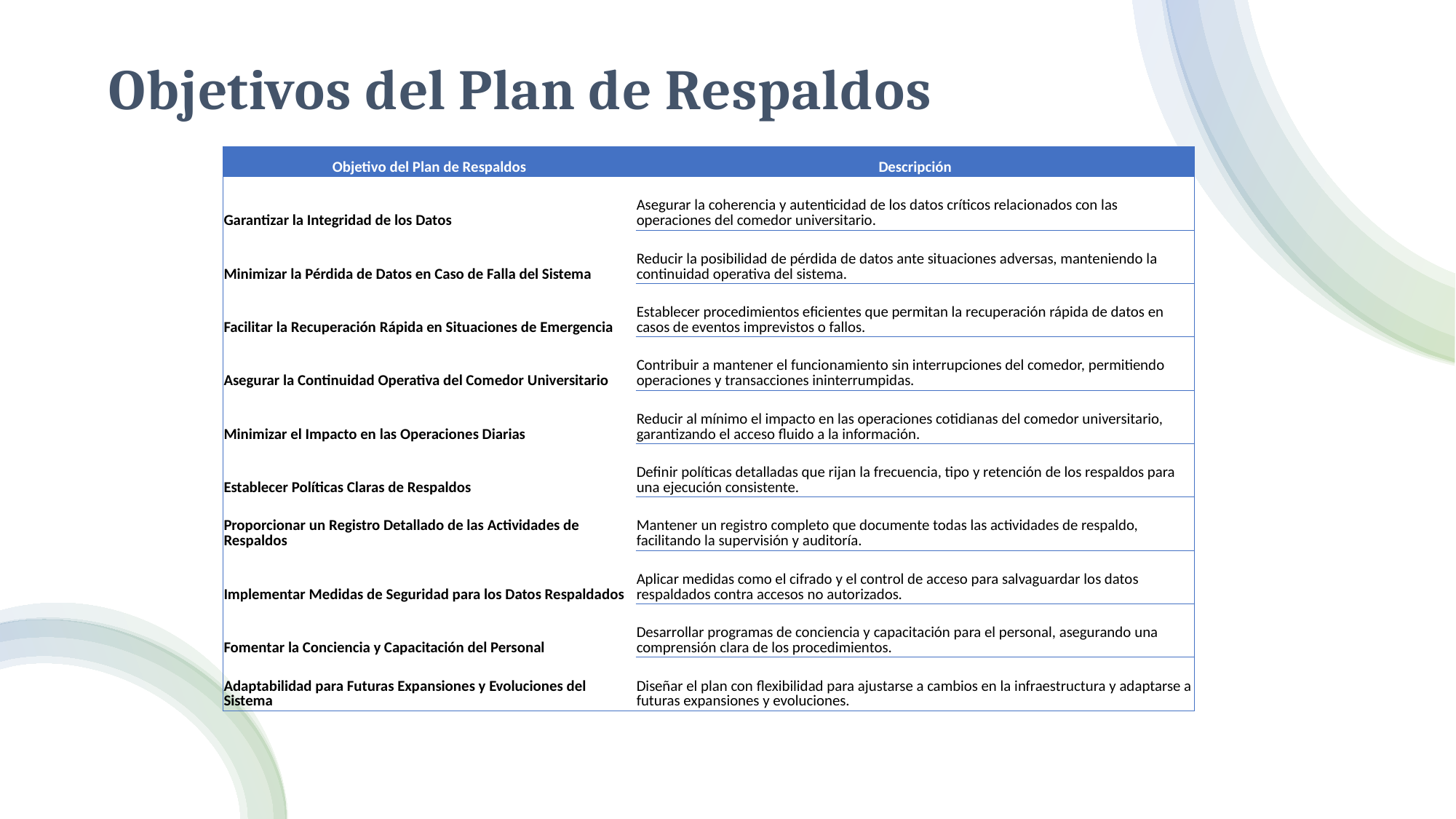

# Objetivos del Plan de Respaldos
| Objetivo del Plan de Respaldos | Descripción |
| --- | --- |
| Garantizar la Integridad de los Datos | Asegurar la coherencia y autenticidad de los datos críticos relacionados con las operaciones del comedor universitario. |
| Minimizar la Pérdida de Datos en Caso de Falla del Sistema | Reducir la posibilidad de pérdida de datos ante situaciones adversas, manteniendo la continuidad operativa del sistema. |
| Facilitar la Recuperación Rápida en Situaciones de Emergencia | Establecer procedimientos eficientes que permitan la recuperación rápida de datos en casos de eventos imprevistos o fallos. |
| Asegurar la Continuidad Operativa del Comedor Universitario | Contribuir a mantener el funcionamiento sin interrupciones del comedor, permitiendo operaciones y transacciones ininterrumpidas. |
| Minimizar el Impacto en las Operaciones Diarias | Reducir al mínimo el impacto en las operaciones cotidianas del comedor universitario, garantizando el acceso fluido a la información. |
| Establecer Políticas Claras de Respaldos | Definir políticas detalladas que rijan la frecuencia, tipo y retención de los respaldos para una ejecución consistente. |
| Proporcionar un Registro Detallado de las Actividades de Respaldos | Mantener un registro completo que documente todas las actividades de respaldo, facilitando la supervisión y auditoría. |
| Implementar Medidas de Seguridad para los Datos Respaldados | Aplicar medidas como el cifrado y el control de acceso para salvaguardar los datos respaldados contra accesos no autorizados. |
| Fomentar la Conciencia y Capacitación del Personal | Desarrollar programas de conciencia y capacitación para el personal, asegurando una comprensión clara de los procedimientos. |
| Adaptabilidad para Futuras Expansiones y Evoluciones del Sistema | Diseñar el plan con flexibilidad para ajustarse a cambios en la infraestructura y adaptarse a futuras expansiones y evoluciones. |